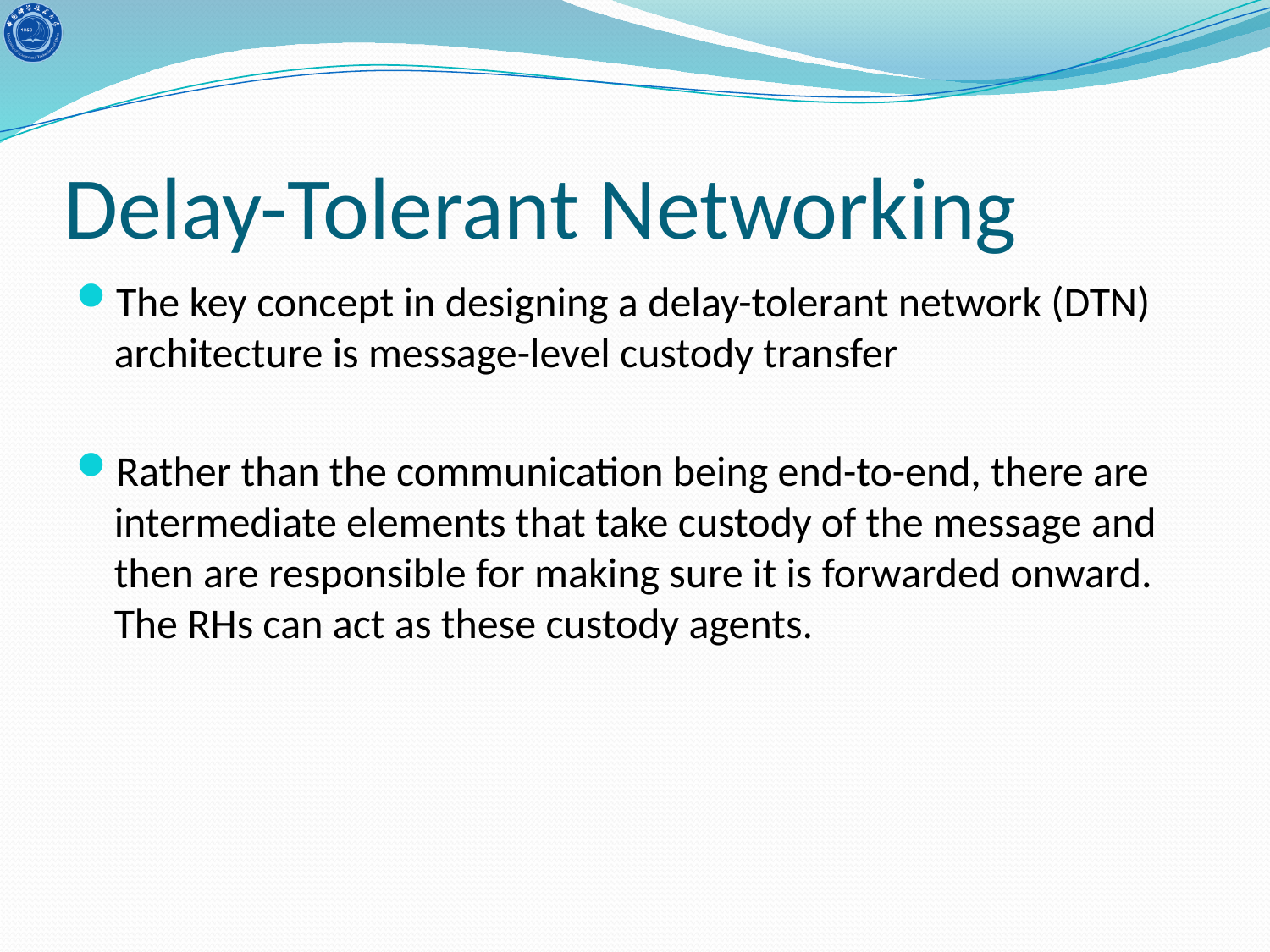

# Delay-Tolerant Networking
The key concept in designing a delay-tolerant network (DTN) architecture is message-level custody transfer

Rather than the communication being end-to-end, there are intermediate elements that take custody of the message and then are responsible for making sure it is forwarded onward. The RHs can act as these custody agents.